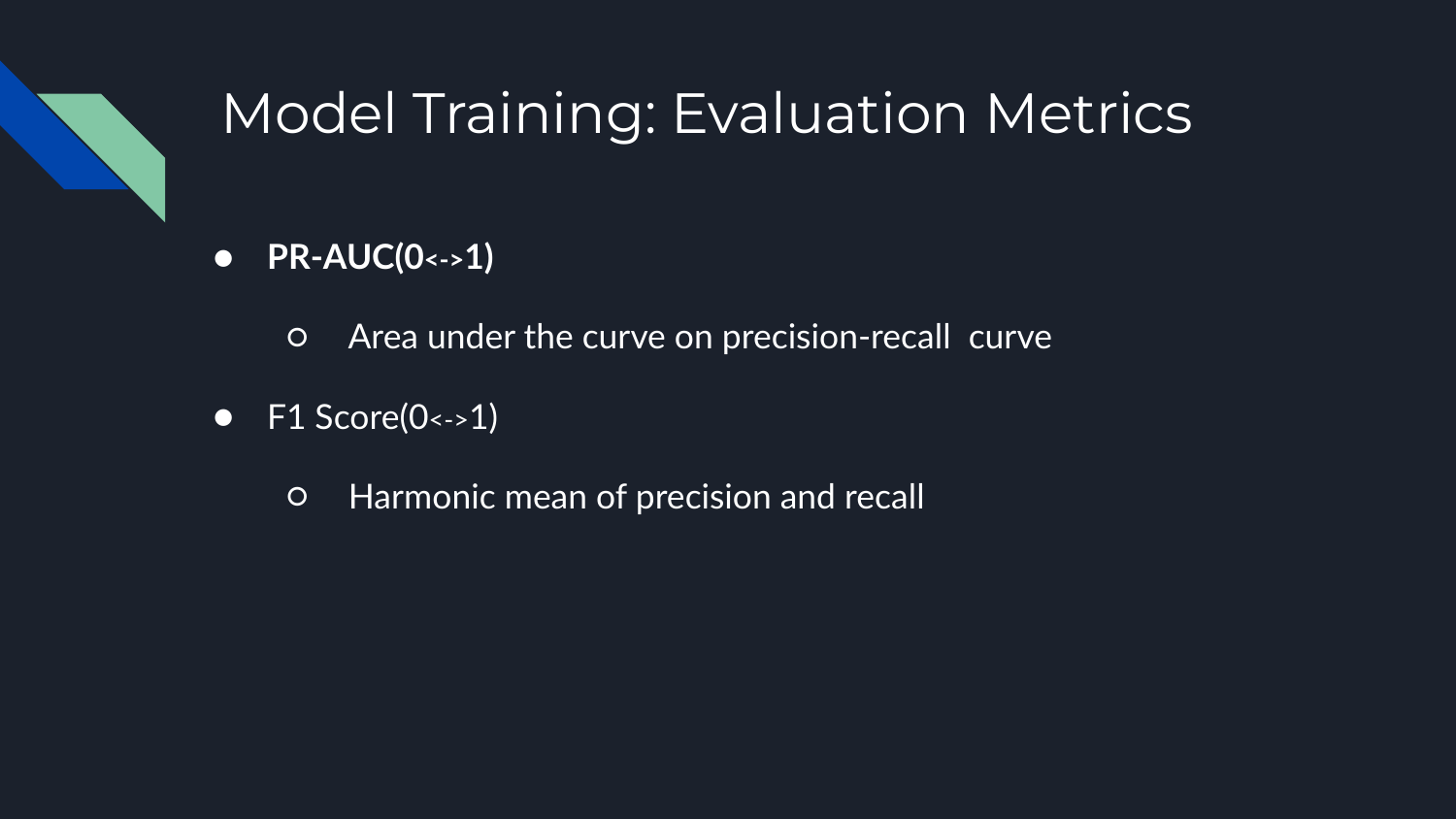

# Model Training: Evaluation Metrics

PR-AUC(0<->1)
 Area under the curve on precision-recall  curve
F1 Score(0<->1)
 Harmonic mean of precision and recall